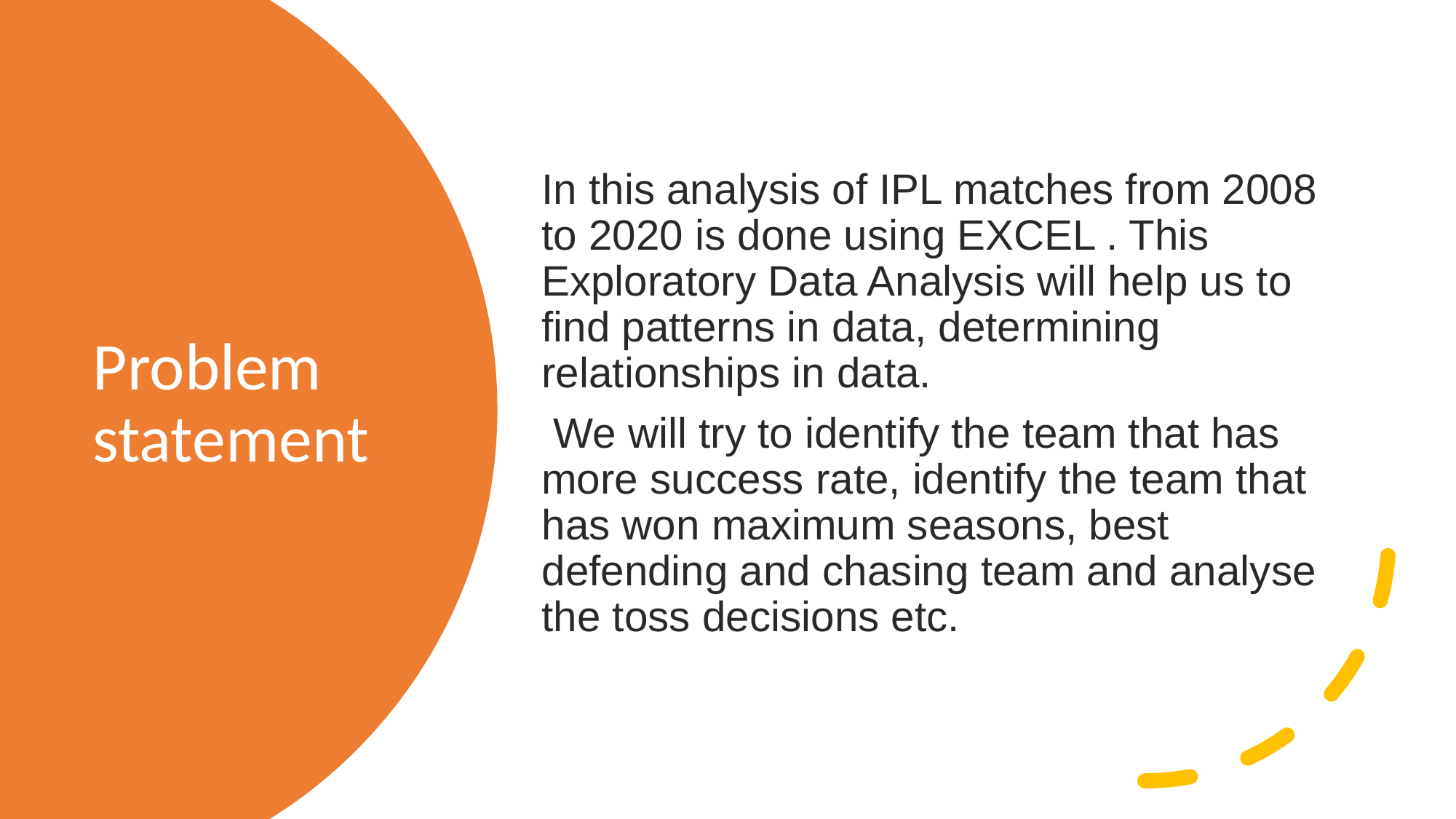

In this analysis of IPL matches from 2008 to 2020 is done using EXCEL . This Exploratory Data Analysis will help us to find patterns in data, determining relationships in data.
 We will try to identify the team that has more success rate, identify the team that has won maximum seasons, best defending and chasing team and analyse the toss decisions etc.
# Problem statement